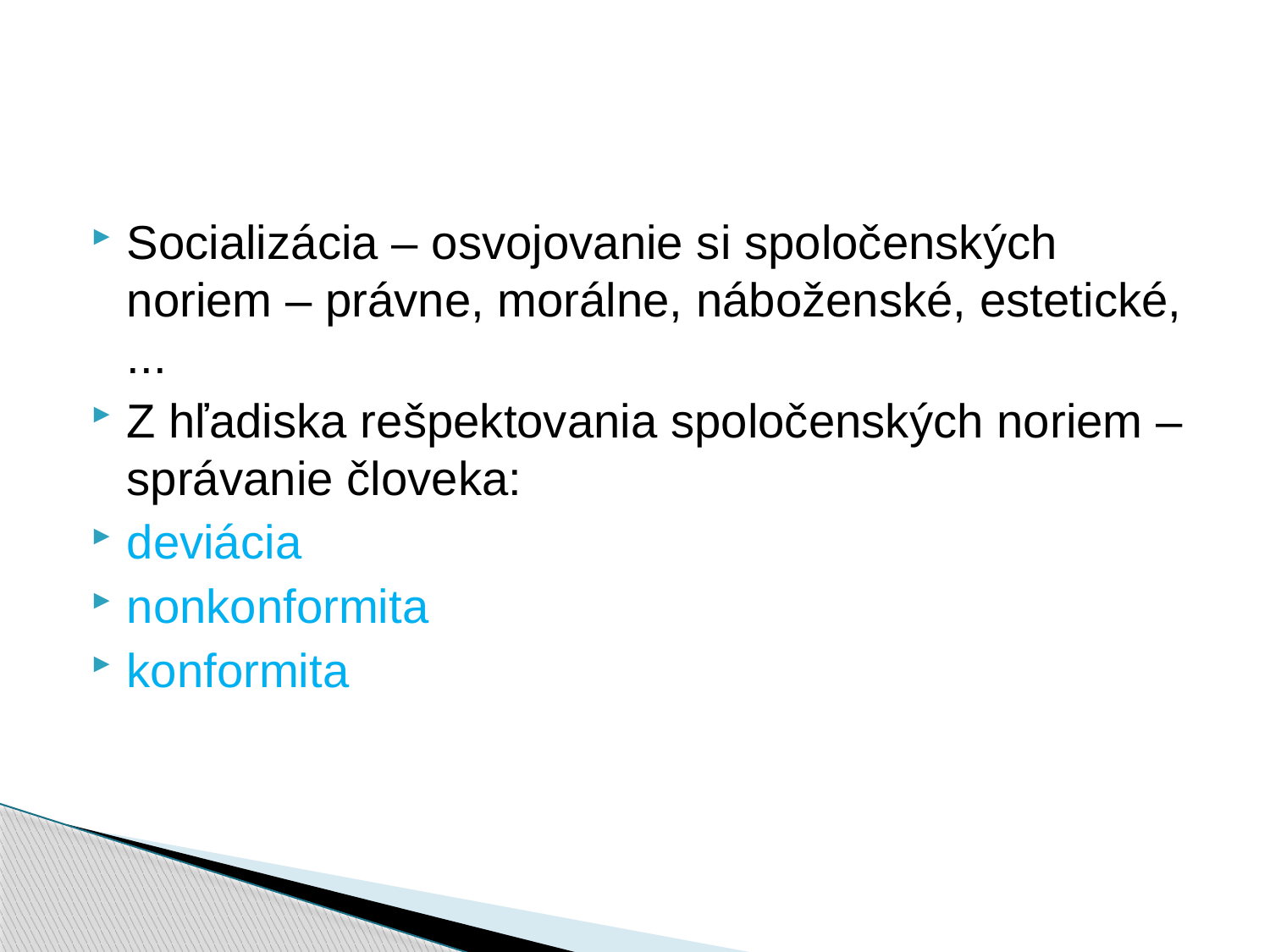

#
Socializácia – osvojovanie si spoločenských noriem – právne, morálne, náboženské, estetické, ...
Z hľadiska rešpektovania spoločenských noriem – správanie človeka:
deviácia
nonkonformita
konformita